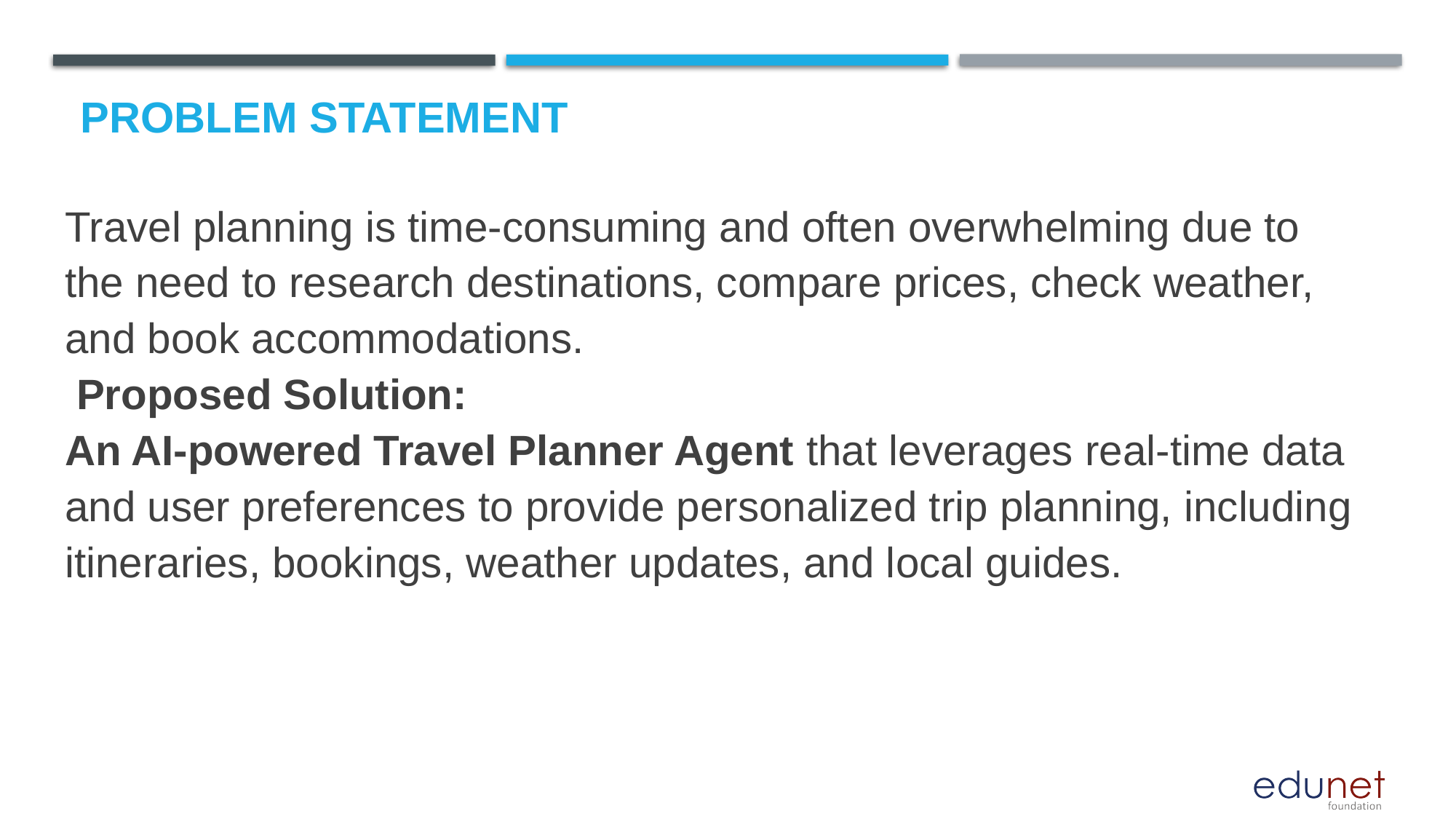

# Problem Statement
Travel planning is time-consuming and often overwhelming due to the need to research destinations, compare prices, check weather, and book accommodations.
 Proposed Solution:
An AI-powered Travel Planner Agent that leverages real-time data and user preferences to provide personalized trip planning, including itineraries, bookings, weather updates, and local guides.